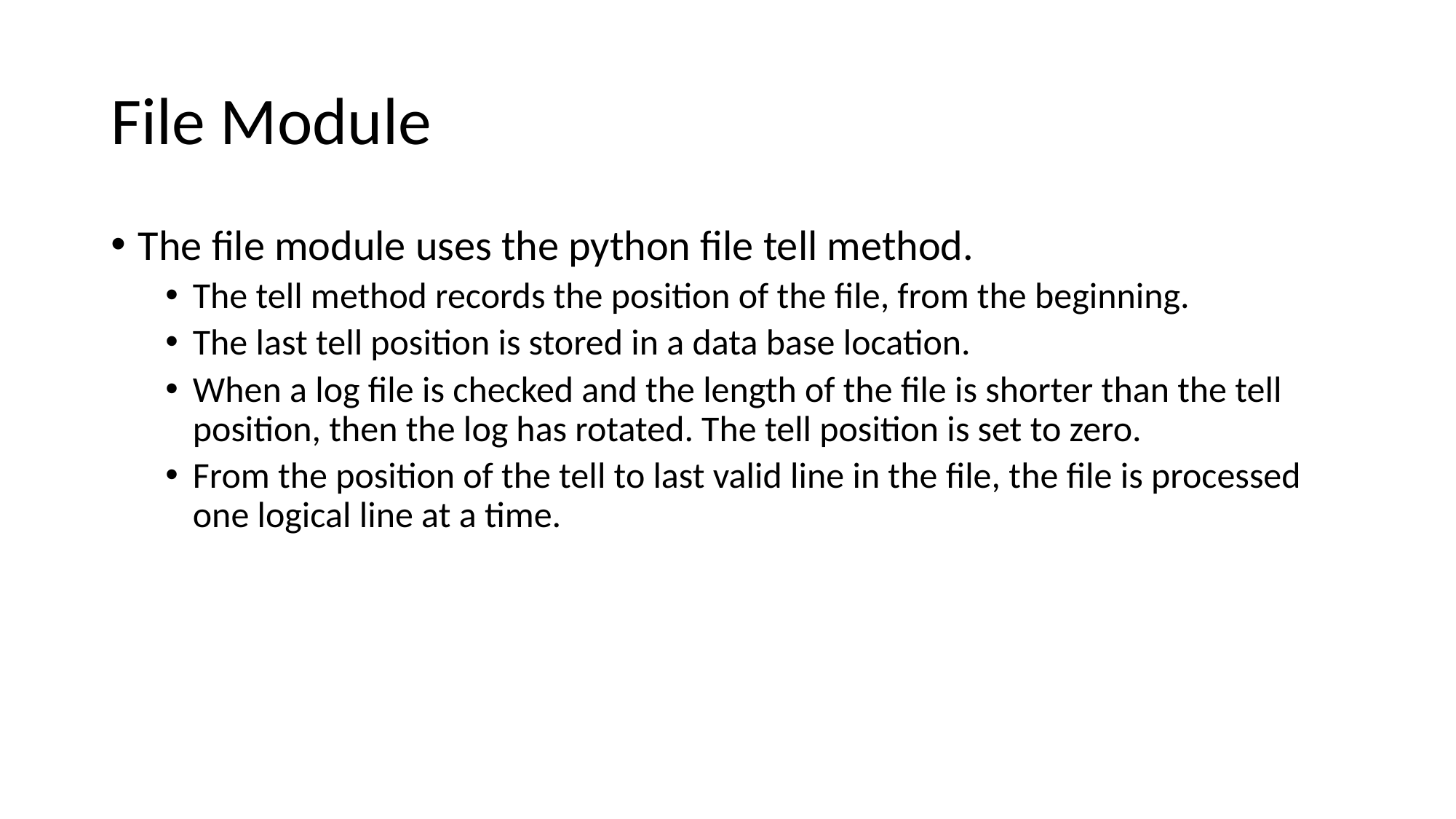

# File Module
The file module uses the python file tell method.
The tell method records the position of the file, from the beginning.
The last tell position is stored in a data base location.
When a log file is checked and the length of the file is shorter than the tell position, then the log has rotated. The tell position is set to zero.
From the position of the tell to last valid line in the file, the file is processed one logical line at a time.